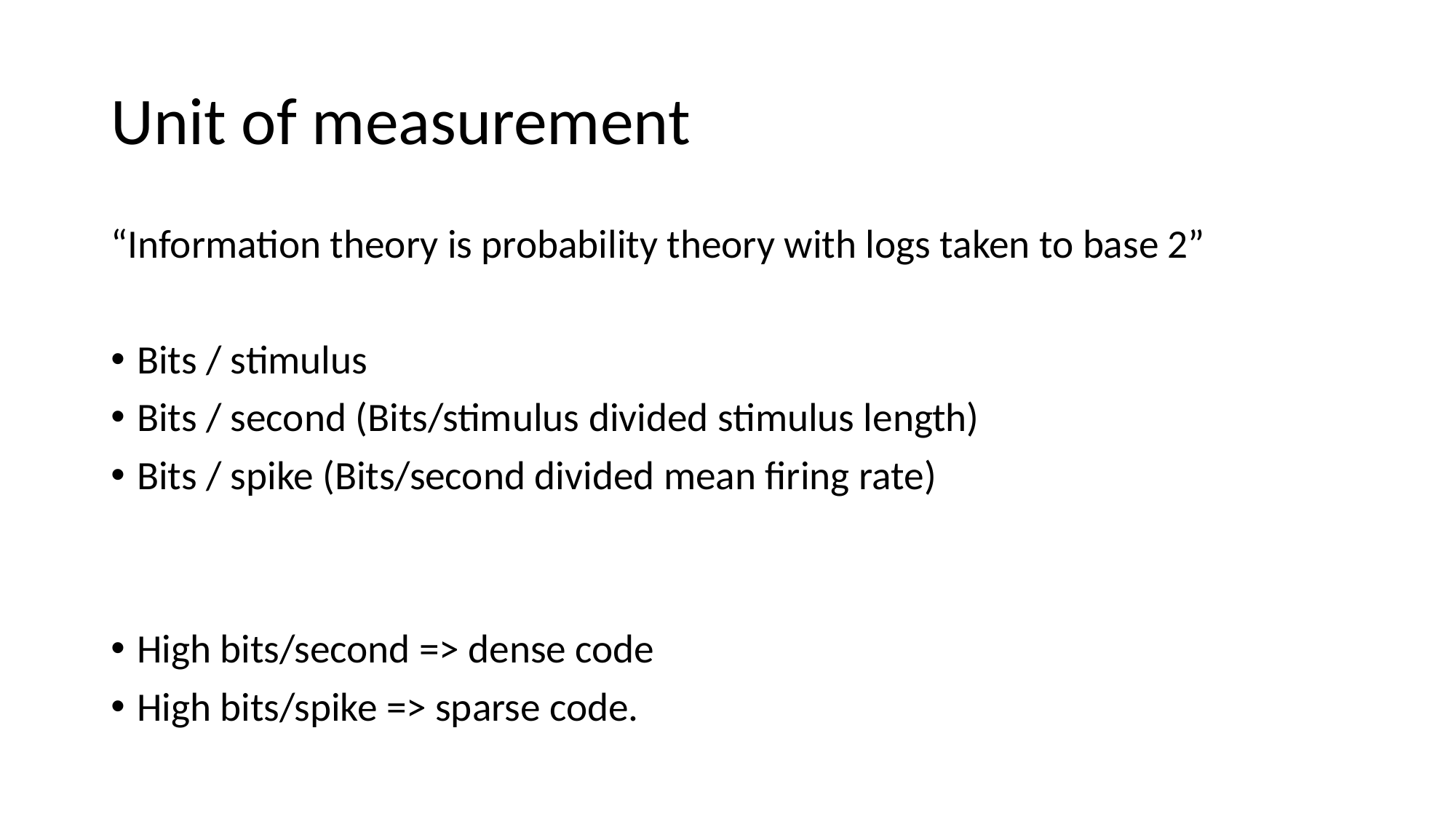

# Unit of measurement
“Information theory is probability theory with logs taken to base 2”

Bits / stimulus
Bits / second (Bits/stimulus divided stimulus length)
Bits / spike (Bits/second divided mean firing rate)

High bits/second => dense code
High bits/spike => sparse code.